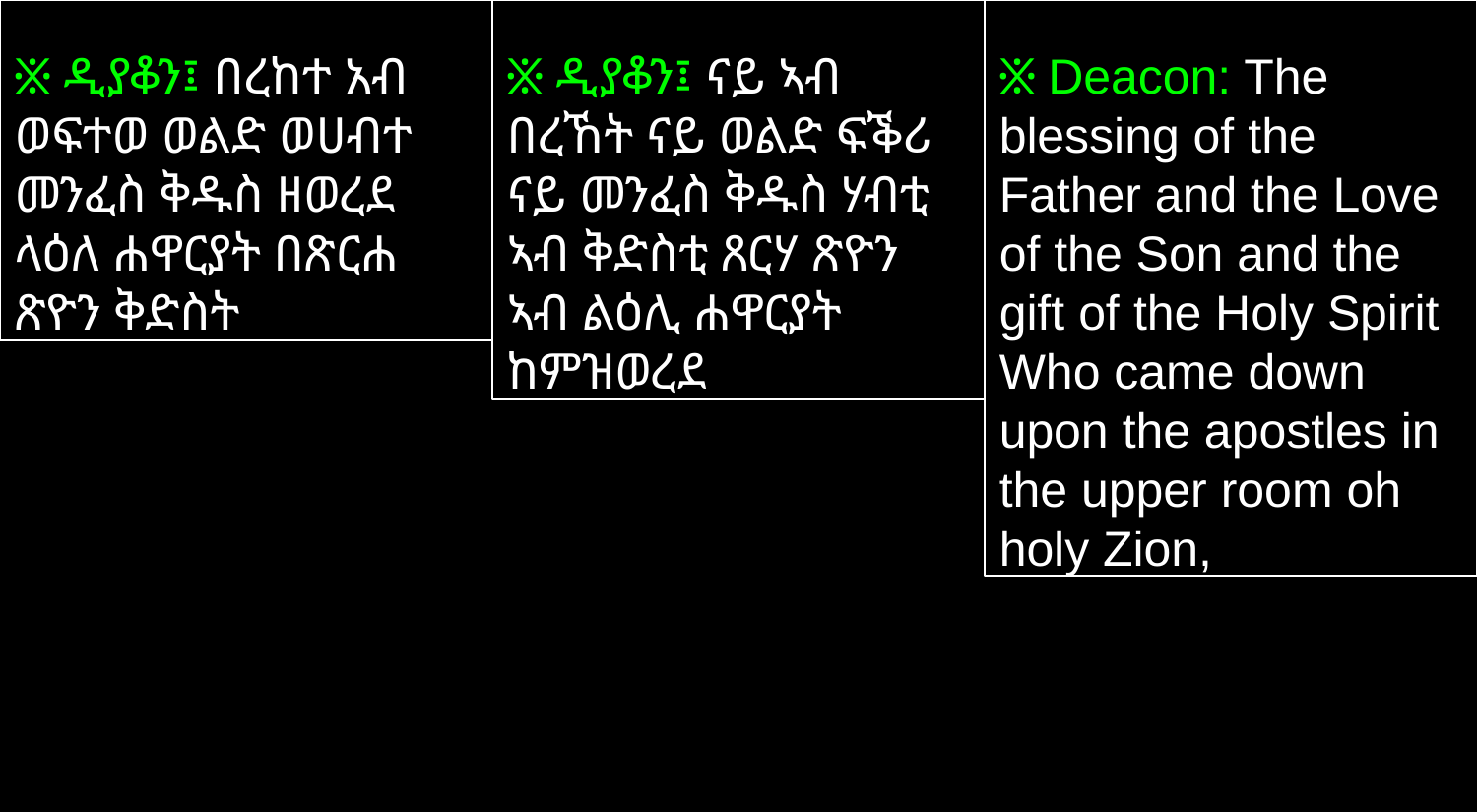

፠ ዲያቆን፤ በረከተ አብ ወፍተወ ወልድ ወሀብተ መንፈስ ቅዱስ ዘወረደ ላዕለ ሐዋርያት በጽርሐ ጽዮን ቅድስት

፠ ዲያቆን፤ ናይ ኣብ በረኸት ናይ ወልድ ፍቕሪ ናይ መንፈስ ቅዱስ ሃብቲ ኣብ ቅድስቲ ጸርሃ ጽዮን ኣብ ልዕሊ ሐዋርያት ከምዝወረደ

፠ Deacon: The blessing of the Father and the Love of the Son and the gift of the Holy Spirit Who came down upon the apostles in the upper room oh holy Zion,